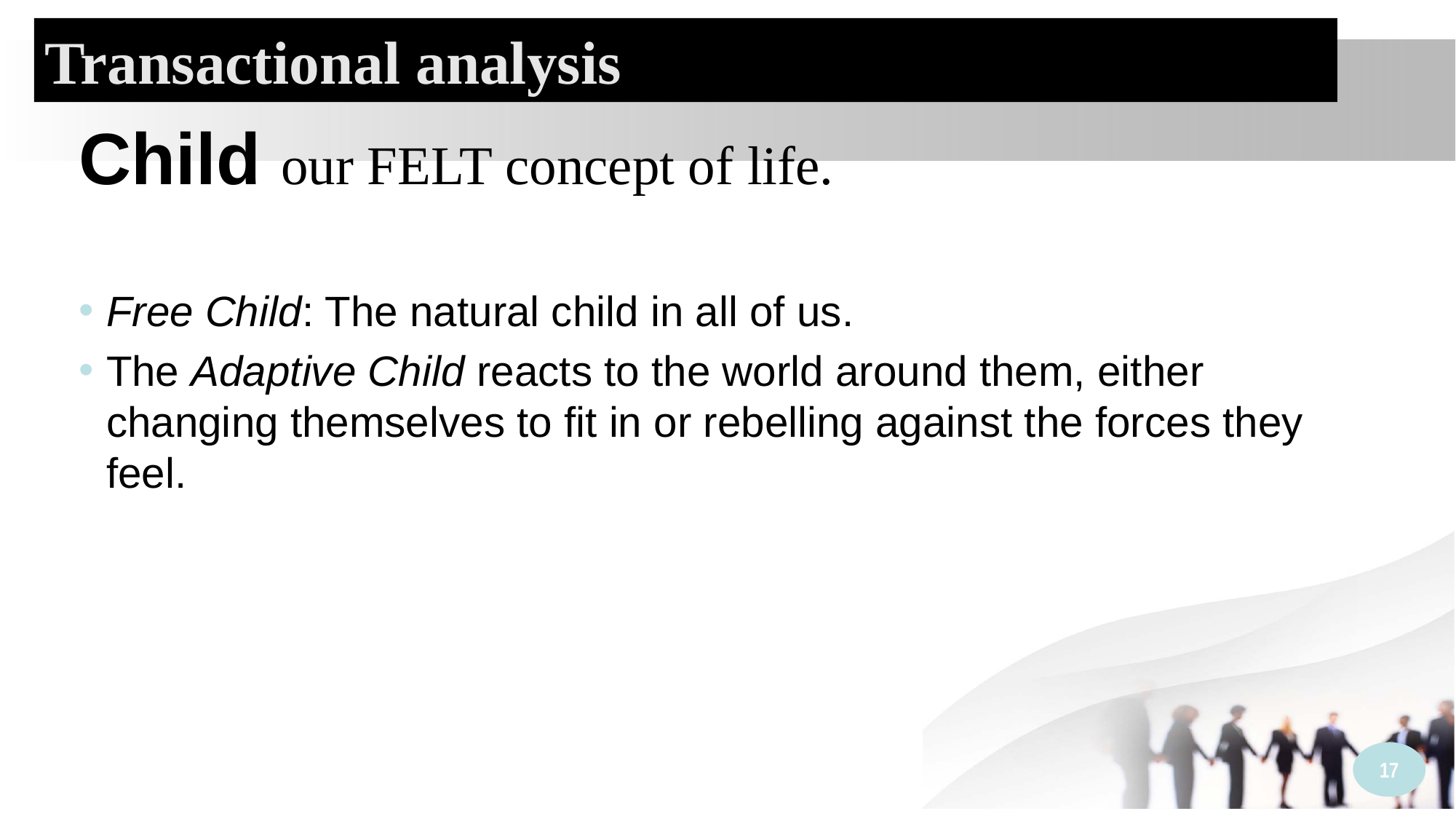

Transactional analysis
Child our FELT concept of life.

Free Child: The natural child in all of us.
The Adaptive Child reacts to the world around them, either changing themselves to fit in or rebelling against the forces they feel.

17